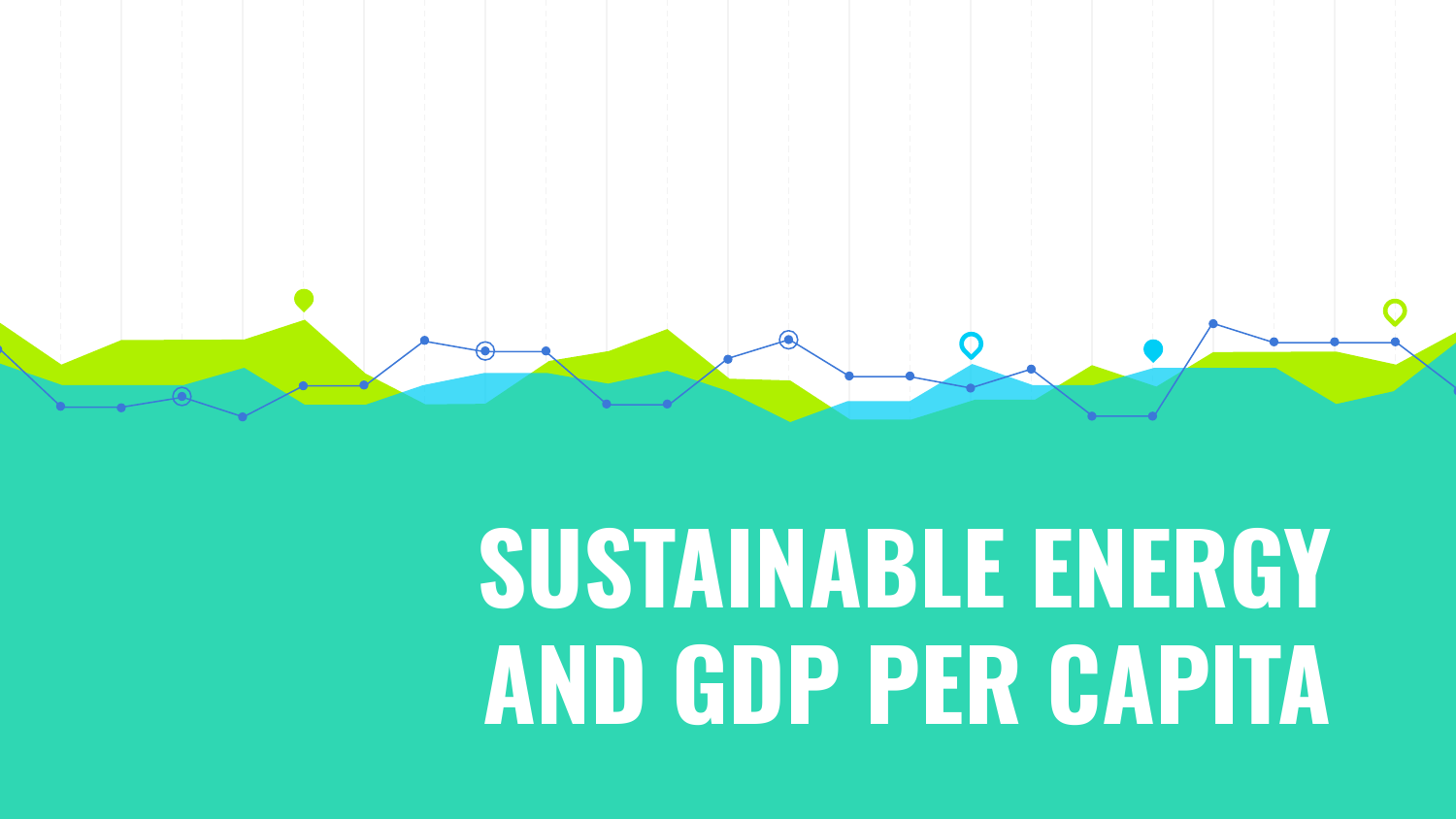

# SUSTAINABLE ENERGY AND GDP PER CAPITA